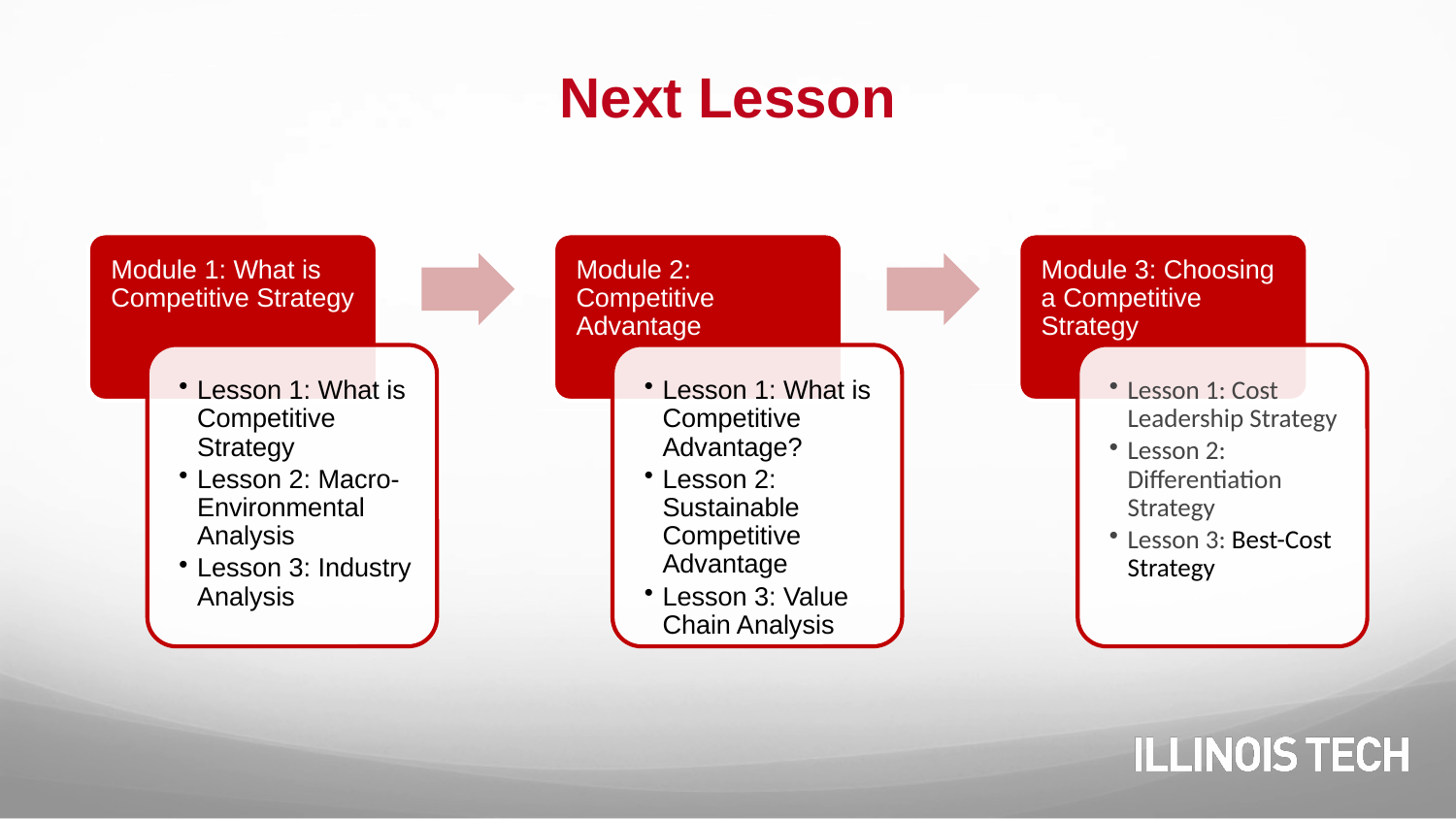

# Next Lesson
Module 1: What is Competitive Strategy
Lesson 1: What is Competitive Strategy
Lesson 2: Macro-Environmental Analysis
Lesson 3: Industry Analysis

Module 2: Competitive Advantage
Lesson 1: What is Competitive Advantage?
Lesson 2: Sustainable Competitive Advantage
Lesson 3: Value Chain Analysis

Module 3: Choosing a Competitive Strategy
Lesson 1: Cost Leadership Strategy
Lesson 2: Differentiation Strategy
Lesson 3: Best-Cost Strategy